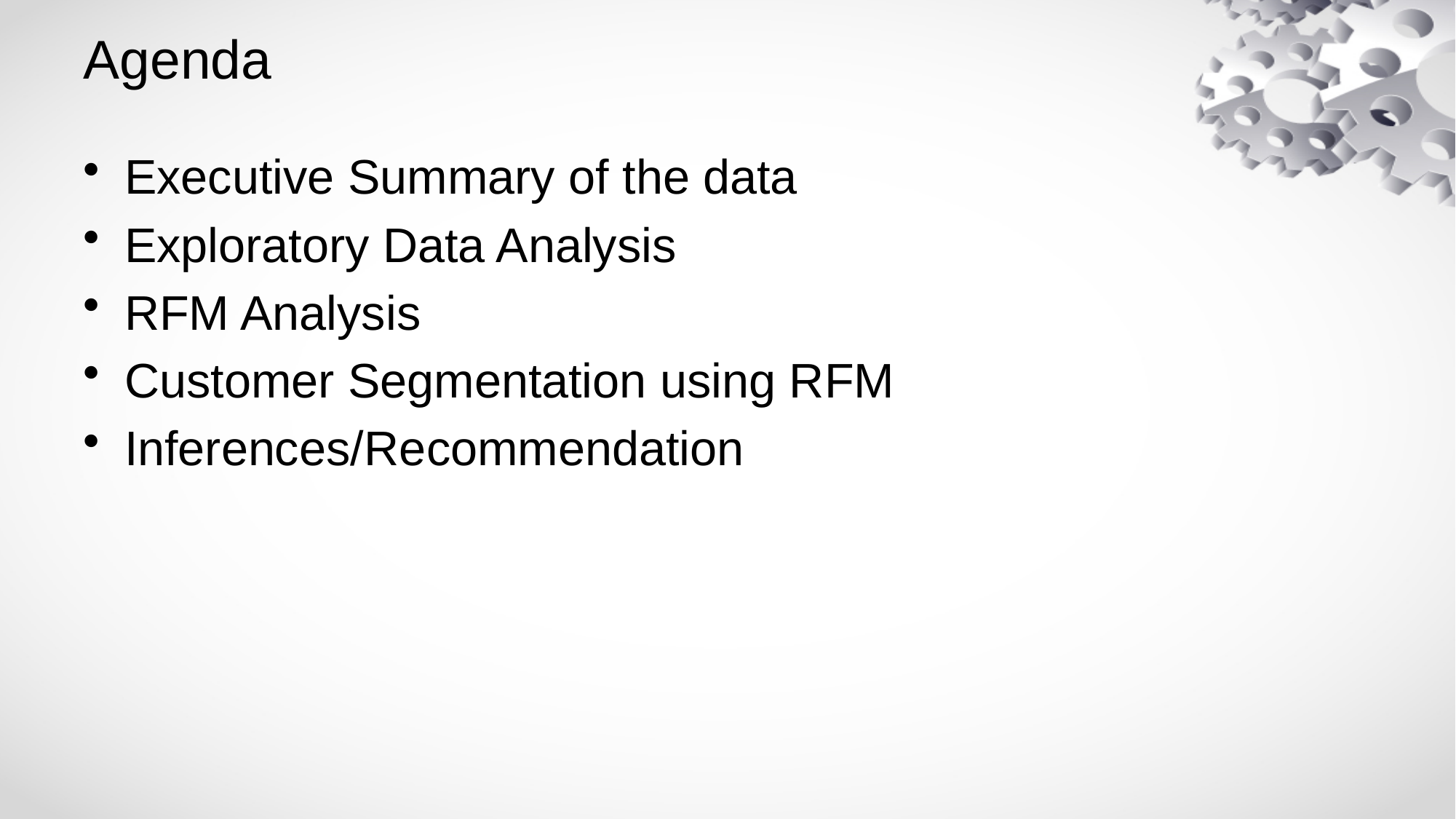

# Agenda
Executive Summary of the data
Exploratory Data Analysis
RFM Analysis
Customer Segmentation using RFM
Inferences/Recommendation